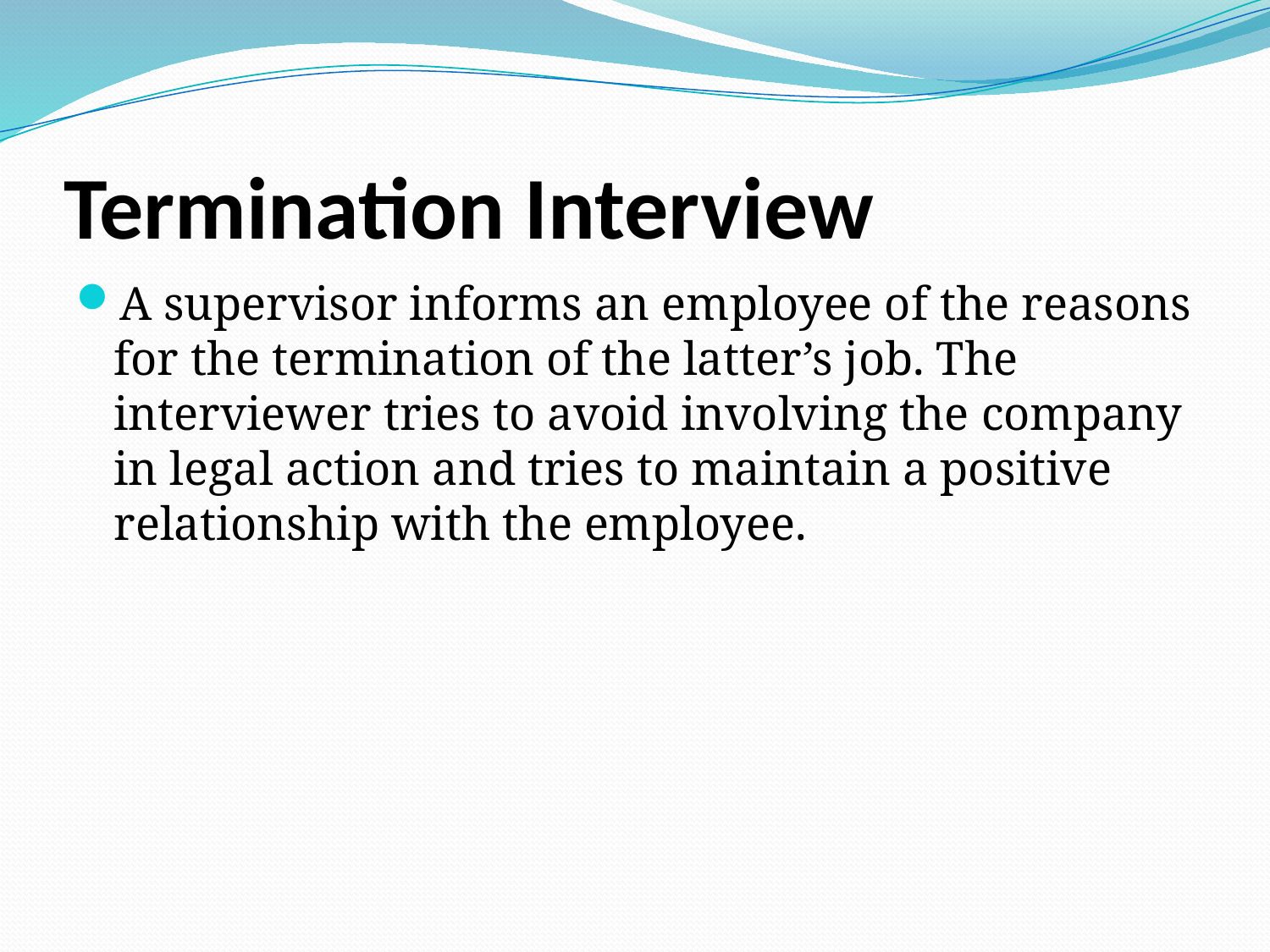

# Termination Interview
A supervisor informs an employee of the reasons for the termination of the latter’s job. The interviewer tries to avoid involving the company in legal action and tries to maintain a positive relationship with the employee.